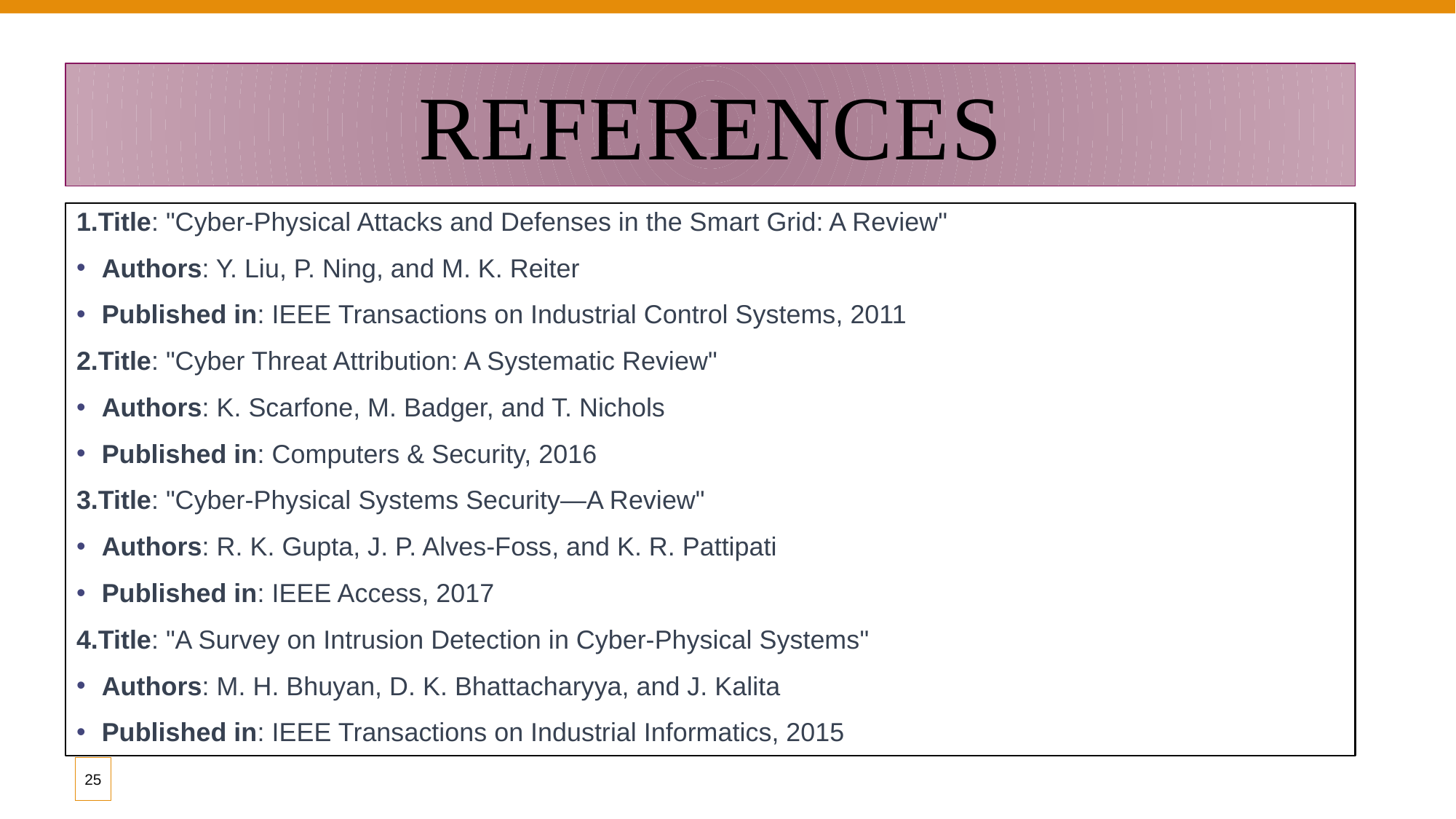

# REFERENCES
1.Title: "Cyber-Physical Attacks and Defenses in the Smart Grid: A Review"
Authors: Y. Liu, P. Ning, and M. K. Reiter
Published in: IEEE Transactions on Industrial Control Systems, 2011
2.Title: "Cyber Threat Attribution: A Systematic Review"
Authors: K. Scarfone, M. Badger, and T. Nichols
Published in: Computers & Security, 2016
3.Title: "Cyber-Physical Systems Security—A Review"
Authors: R. K. Gupta, J. P. Alves-Foss, and K. R. Pattipati
Published in: IEEE Access, 2017
4.Title: "A Survey on Intrusion Detection in Cyber-Physical Systems"
Authors: M. H. Bhuyan, D. K. Bhattacharyya, and J. Kalita
Published in: IEEE Transactions on Industrial Informatics, 2015

25